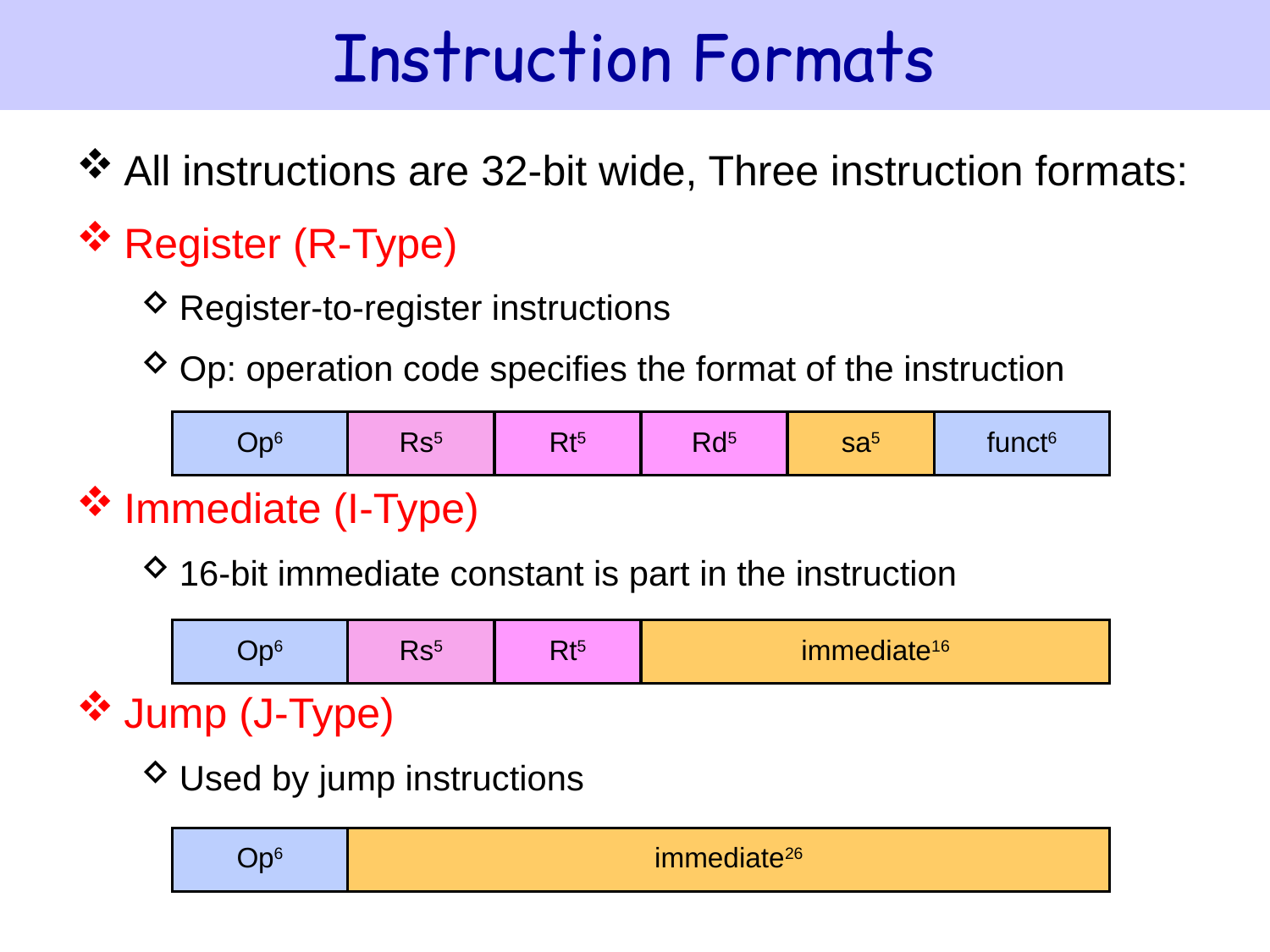

# Instruction Formats
All instructions are 32-bit wide, Three instruction formats:
Register (R-Type)
Register-to-register instructions
Op: operation code specifies the format of the instruction
Immediate (I-Type)
16-bit immediate constant is part in the instruction
Jump (J-Type)
Used by jump instructions
Op6
Rs5
Rt5
Rd5
sa5
funct6
Op6
Rs5
Rt5
immediate16
Op6
immediate26